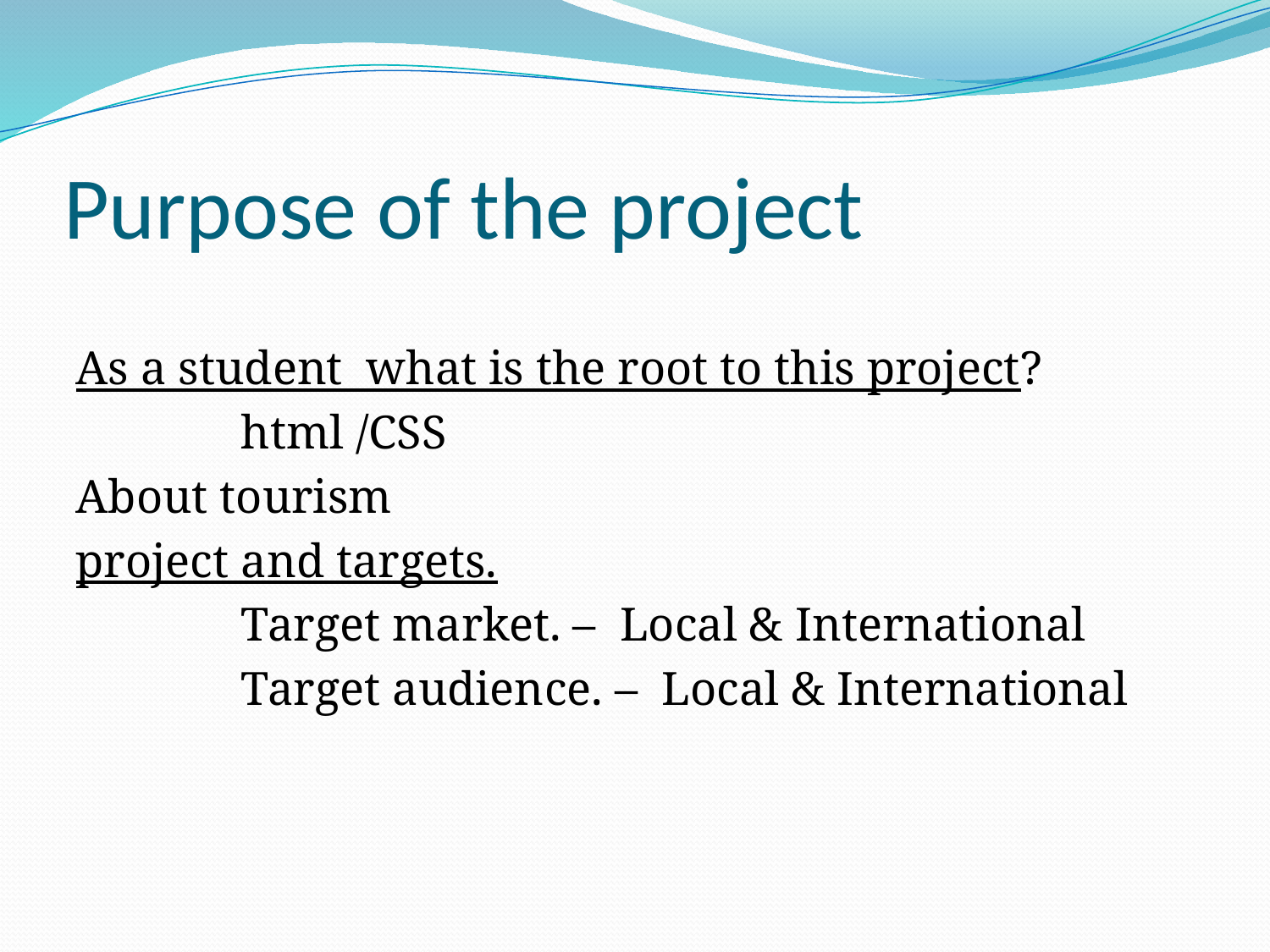

# Purpose of the project

As a student  what is the root to this project?
		html /CSS
About tourism
project and targets.
		Target market. –  Local & International
		Target audience. –  Local & International